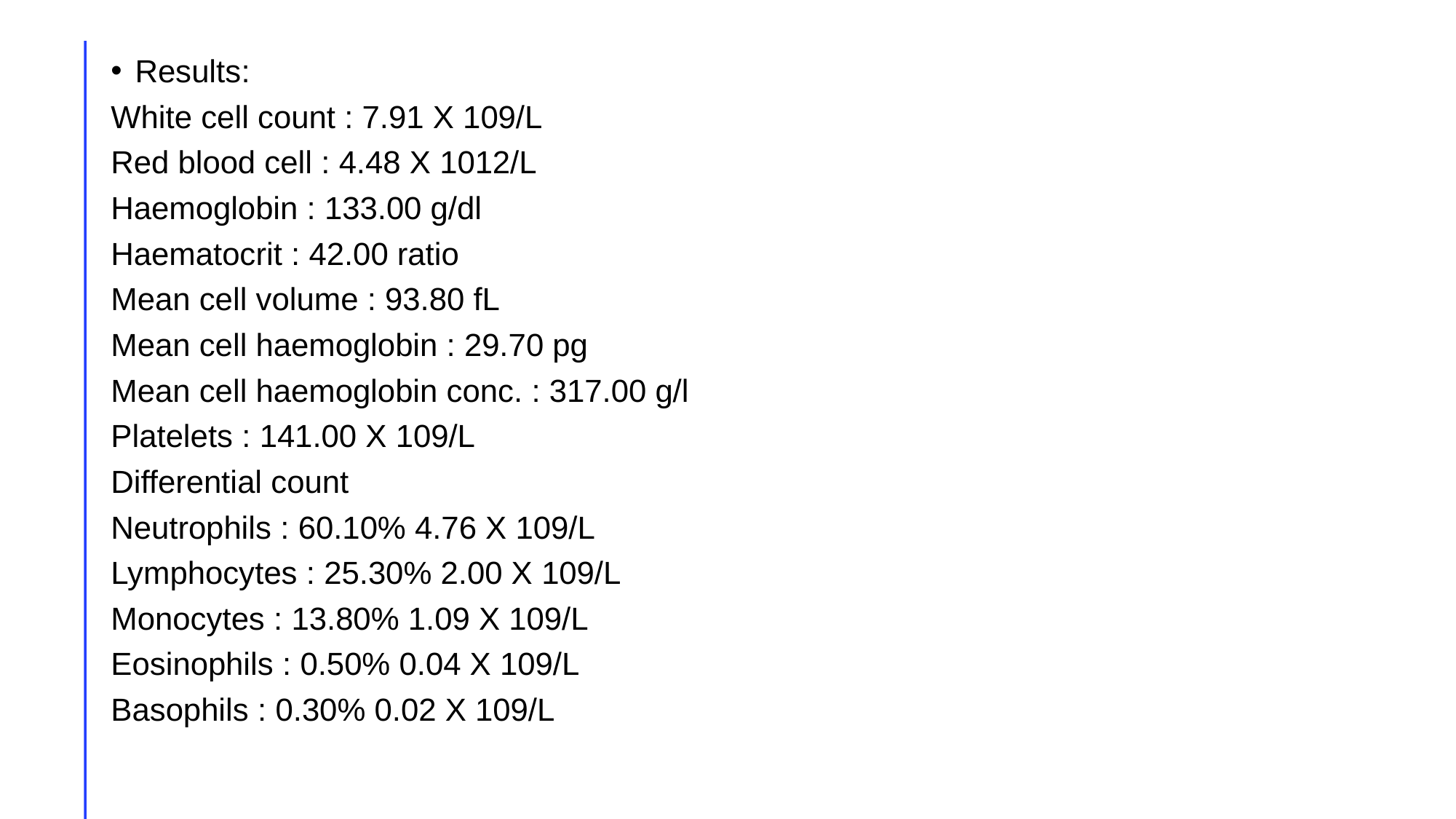

Results:
White cell count : 7.91 X 109/L
Red blood cell : 4.48 X 1012/L
Haemoglobin : 133.00 g/dl
Haematocrit : 42.00 ratio
Mean cell volume : 93.80 fL
Mean cell haemoglobin : 29.70 pg
Mean cell haemoglobin conc. : 317.00 g/l
Platelets : 141.00 X 109/L
Differential count
Neutrophils : 60.10% 4.76 X 109/L
Lymphocytes : 25.30% 2.00 X 109/L
Monocytes : 13.80% 1.09 X 109/L
Eosinophils : 0.50% 0.04 X 109/L
Basophils : 0.30% 0.02 X 109/L